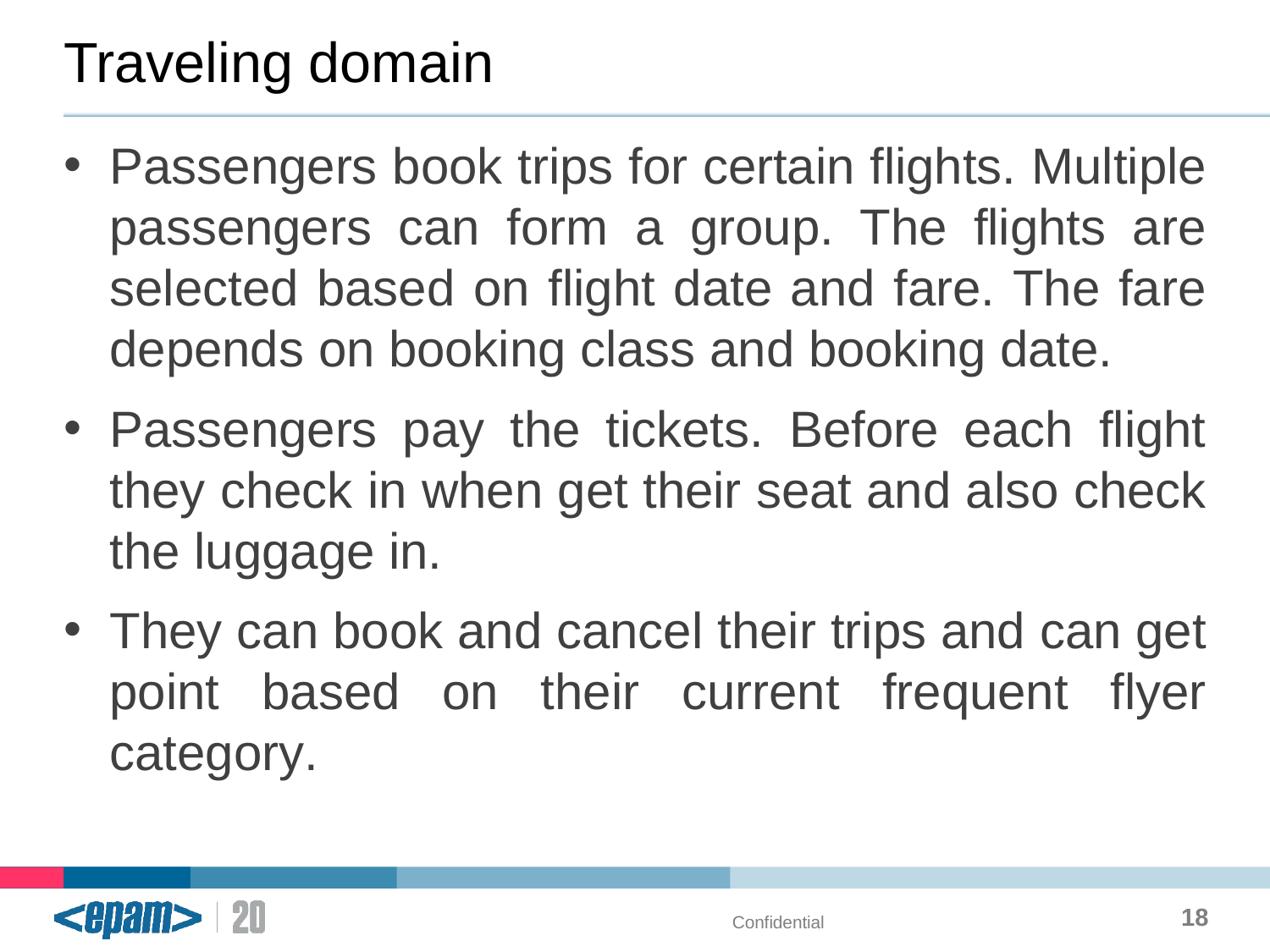

# Traveling domain
Passengers book trips for certain flights. Multiple passengers can form a group. The flights are selected based on flight date and fare. The fare depends on booking class and booking date.
Passengers pay the tickets. Before each flight they check in when get their seat and also check the luggage in.
They can book and cancel their trips and can get point based on their current frequent flyer category.
18
Confidential